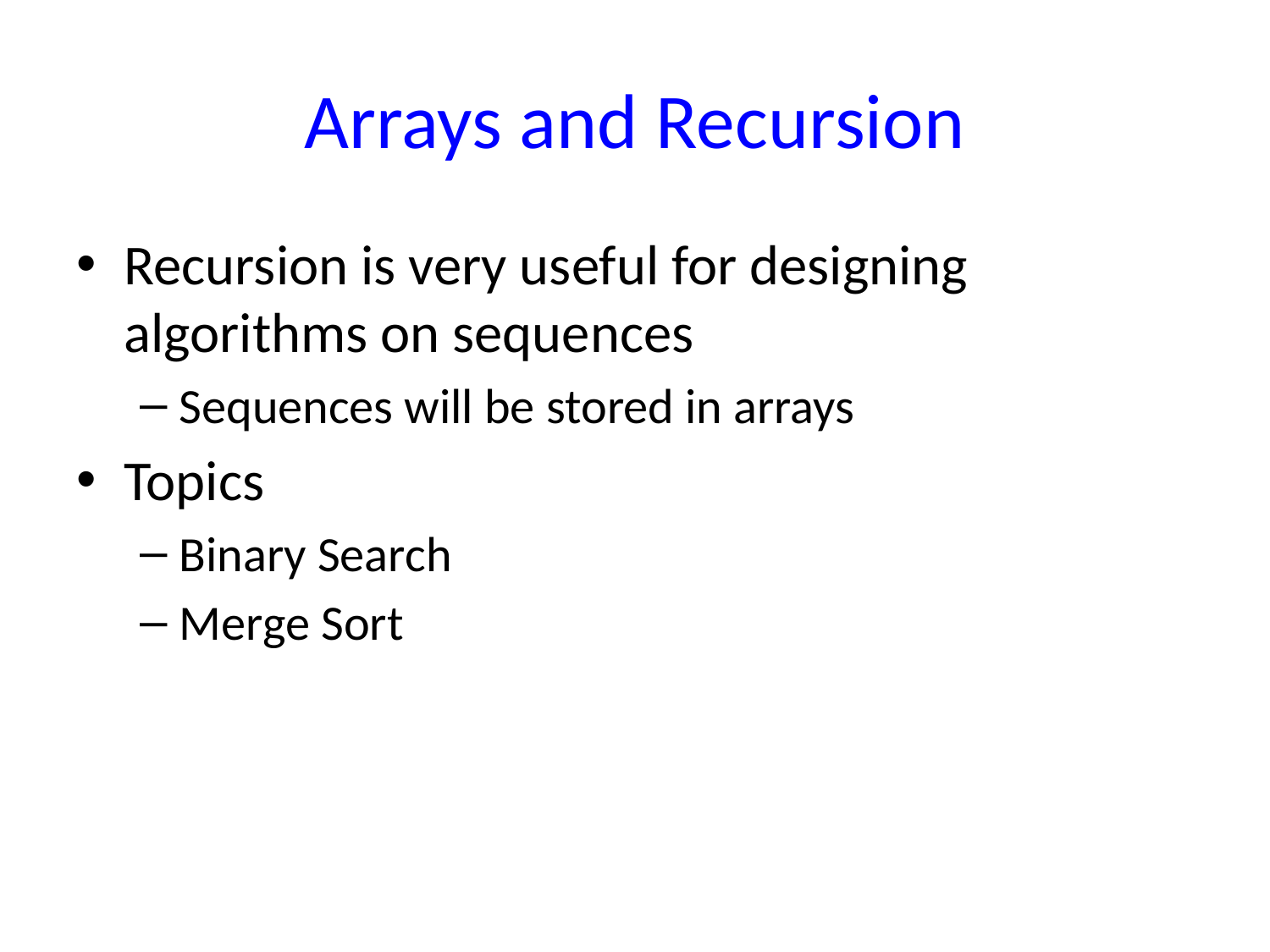

# Arrays and Recursion
Recursion is very useful for designing algorithms on sequences
Sequences will be stored in arrays
Topics
Binary Search
Merge Sort